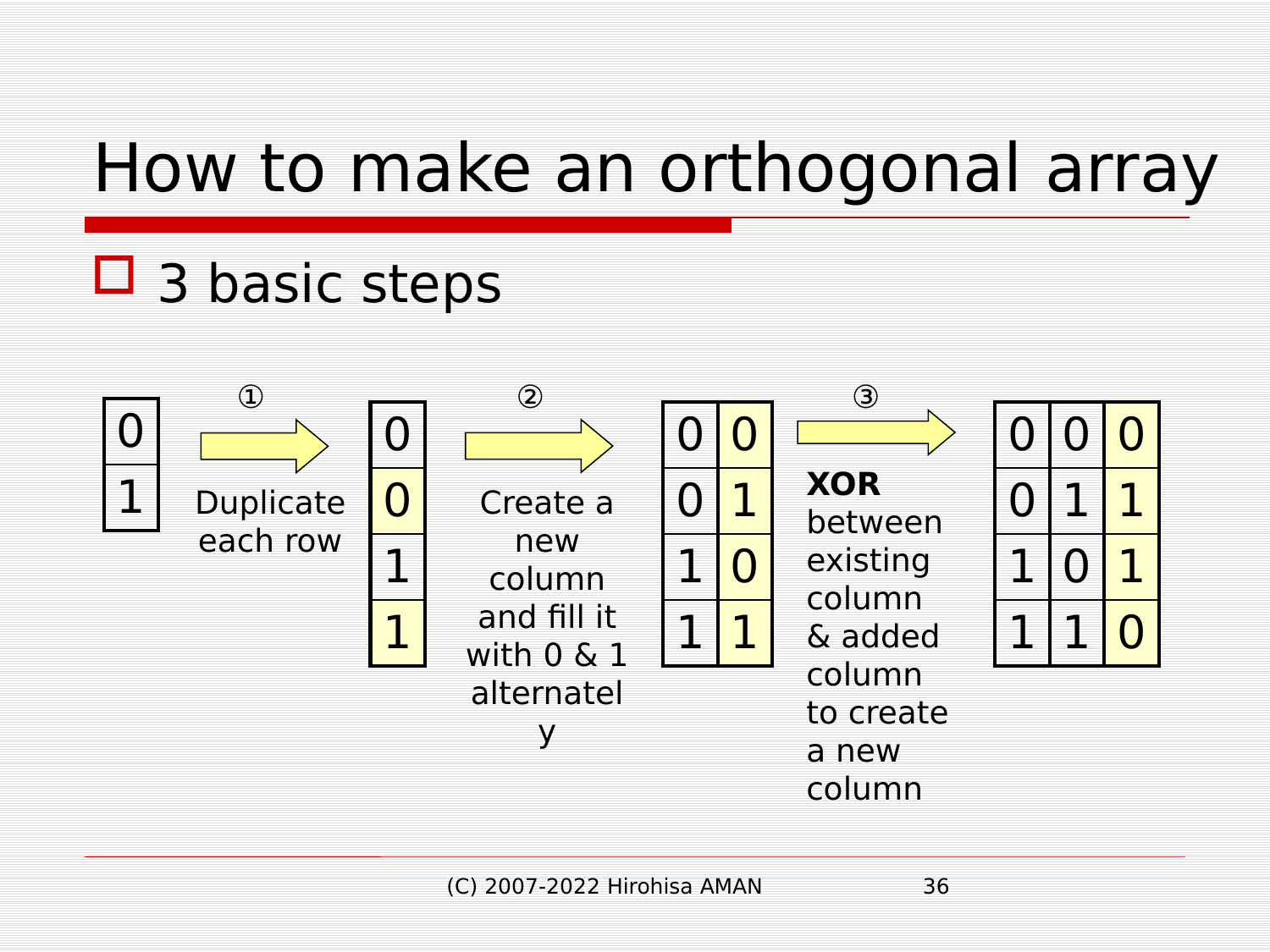

# How to make an orthogonal array
3 basic steps
①

Duplicate each row
③

XOR between existing column & added column to create a new column
②

Create a new column and fill it with 0 & 1 alternately
| 0 |
| --- |
| 1 |
| 0 |
| --- |
| 0 |
| 1 |
| 1 |
| 0 | 0 |
| --- | --- |
| 0 | 1 |
| 1 | 0 |
| 1 | 1 |
| 0 | 0 | 0 |
| --- | --- | --- |
| 0 | 1 | 1 |
| 1 | 0 | 1 |
| 1 | 1 | 0 |
(C) 2007-2022 Hirohisa AMAN
36